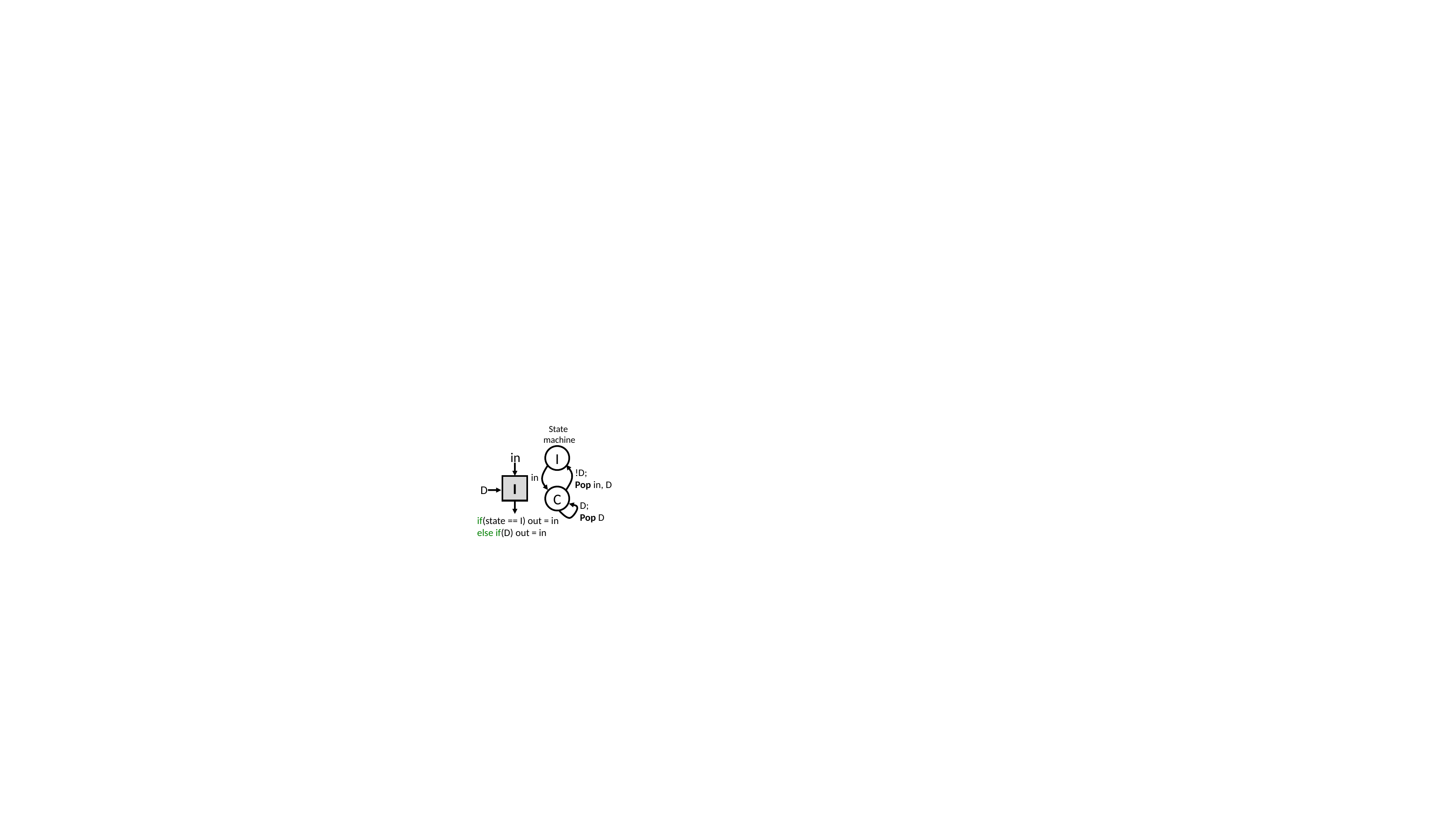

State
machine
in
I
!D;
Pop in, D

in
I
D
C
D;
Pop D

if(state == I) out = in
else if(D) out = in